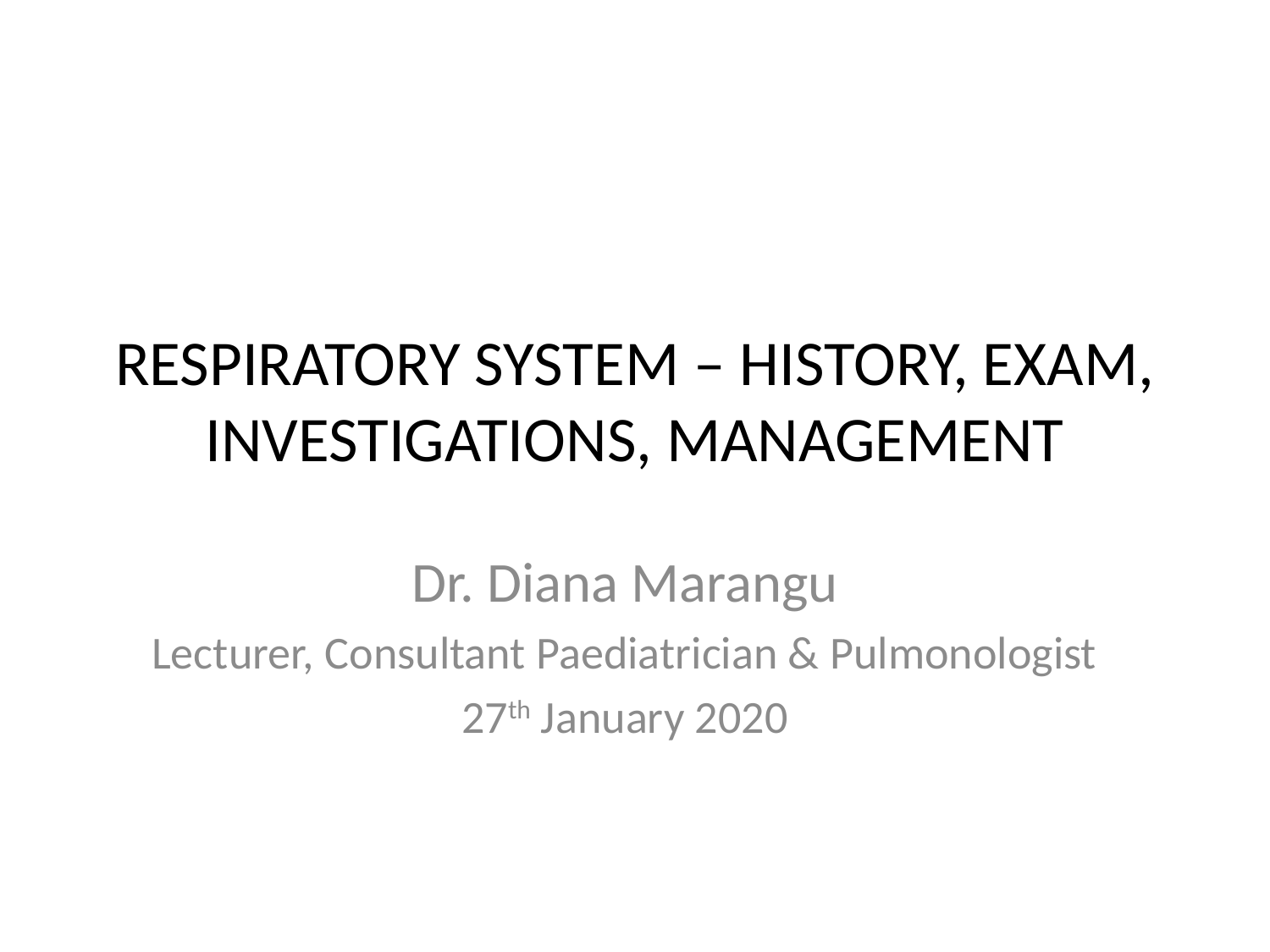

# RESPIRATORY SYSTEM – HISTORY, EXAM, INVESTIGATIONS, MANAGEMENT
Dr. Diana Marangu
Lecturer, Consultant Paediatrician & Pulmonologist
27th January 2020